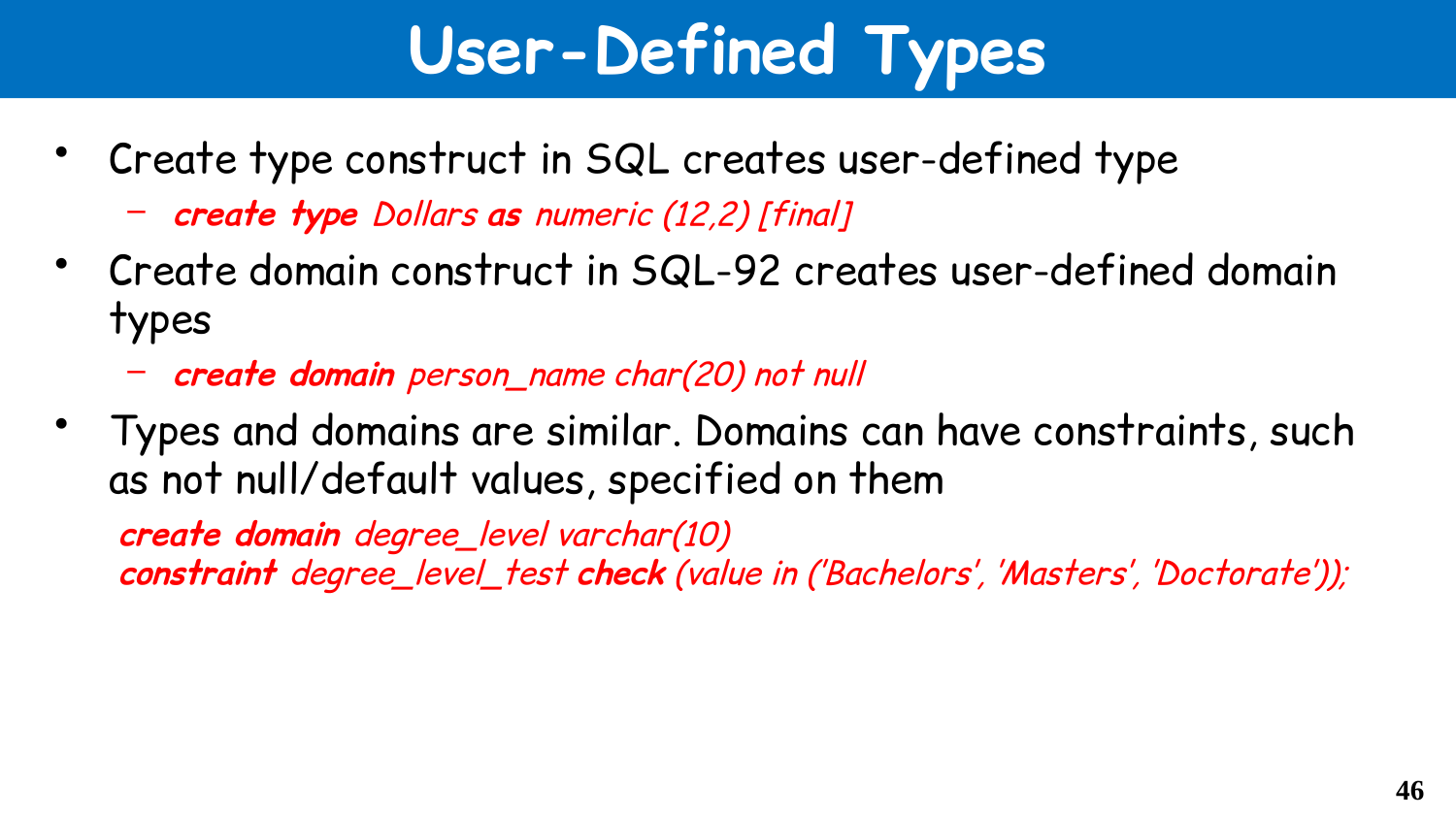

# User-Defined Types
Create type construct in SQL creates user-defined type
create type Dollars as numeric (12,2) [final]
Create domain construct in SQL-92 creates user-defined domain types
create domain person_name char(20) not null
Types and domains are similar. Domains can have constraints, such as not null/default values, specified on them
create domain degree_level varchar(10)
constraint degree_level_test check (value in (’Bachelors’, ’Masters’, ’Doctorate’));